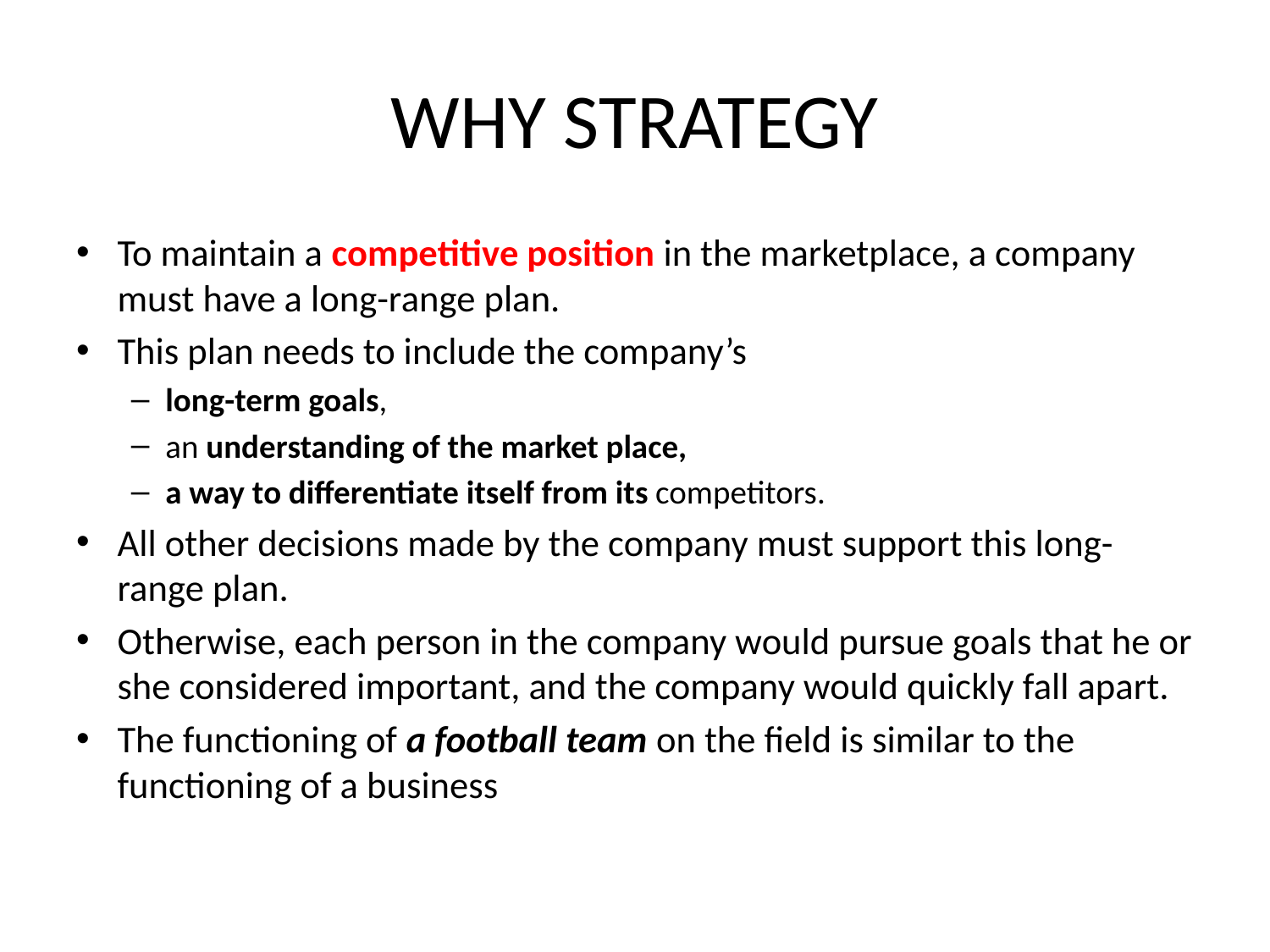

# WHY STRATEGY
To maintain a competitive position in the marketplace, a company must have a long-range plan.
This plan needs to include the company’s
long-term goals,
an understanding of the market place,
a way to differentiate itself from its competitors.
All other decisions made by the company must support this long-range plan.
Otherwise, each person in the company would pursue goals that he or she considered important, and the company would quickly fall apart.
The functioning of a football team on the field is similar to the functioning of a business